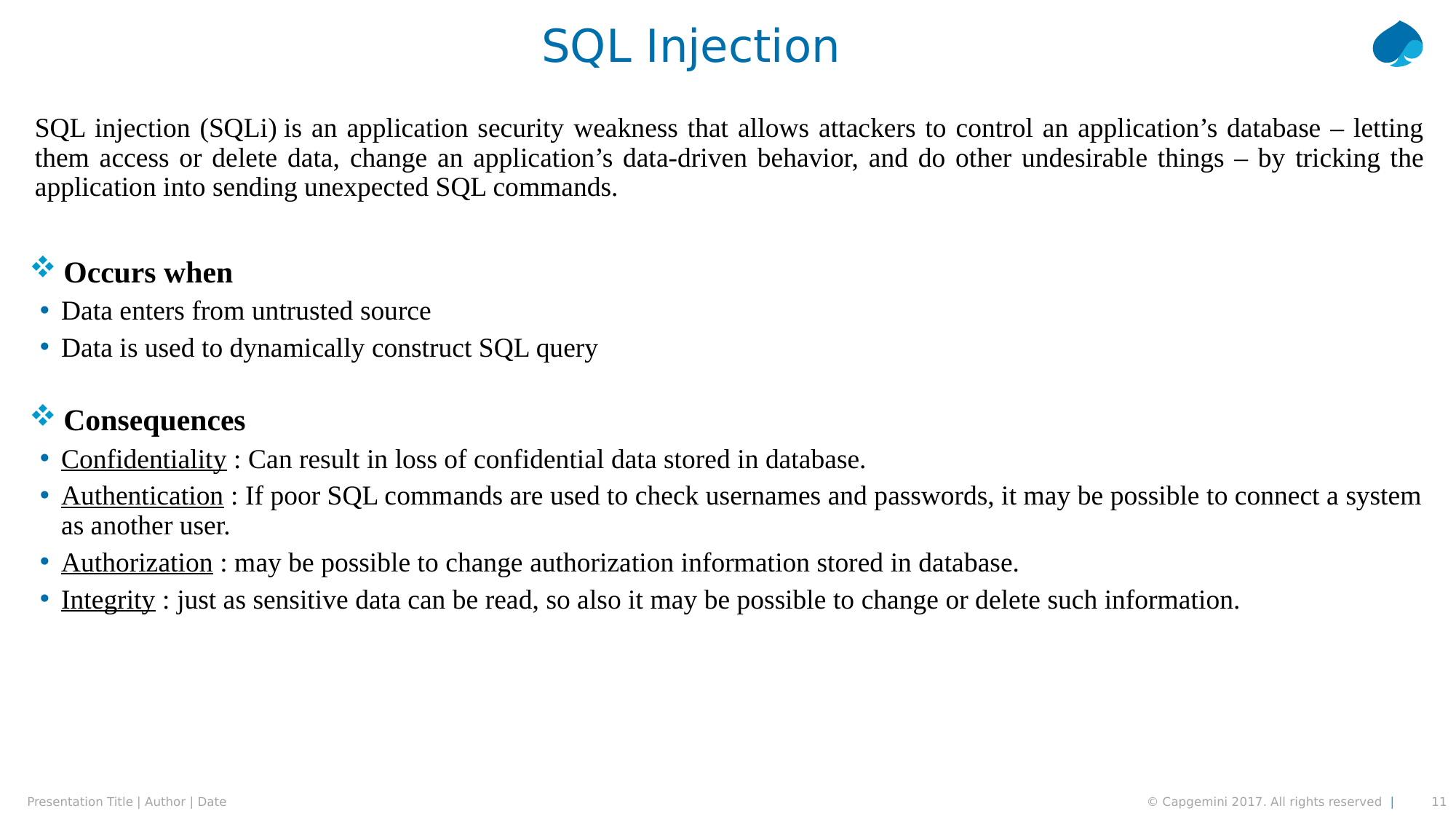

# SQL Injection
SQL injection (SQLi) is an application security weakness that allows attackers to control an application’s database – letting them access or delete data, change an application’s data-driven behavior, and do other undesirable things – by tricking the application into sending unexpected SQL commands.

Occurs when
Data enters from untrusted source
Data is used to dynamically construct SQL query

Consequences
Confidentiality : Can result in loss of confidential data stored in database.
Authentication : If poor SQL commands are used to check usernames and passwords, it may be possible to connect a system as another user.
Authorization : may be possible to change authorization information stored in database.
Integrity : just as sensitive data can be read, so also it may be possible to change or delete such information.